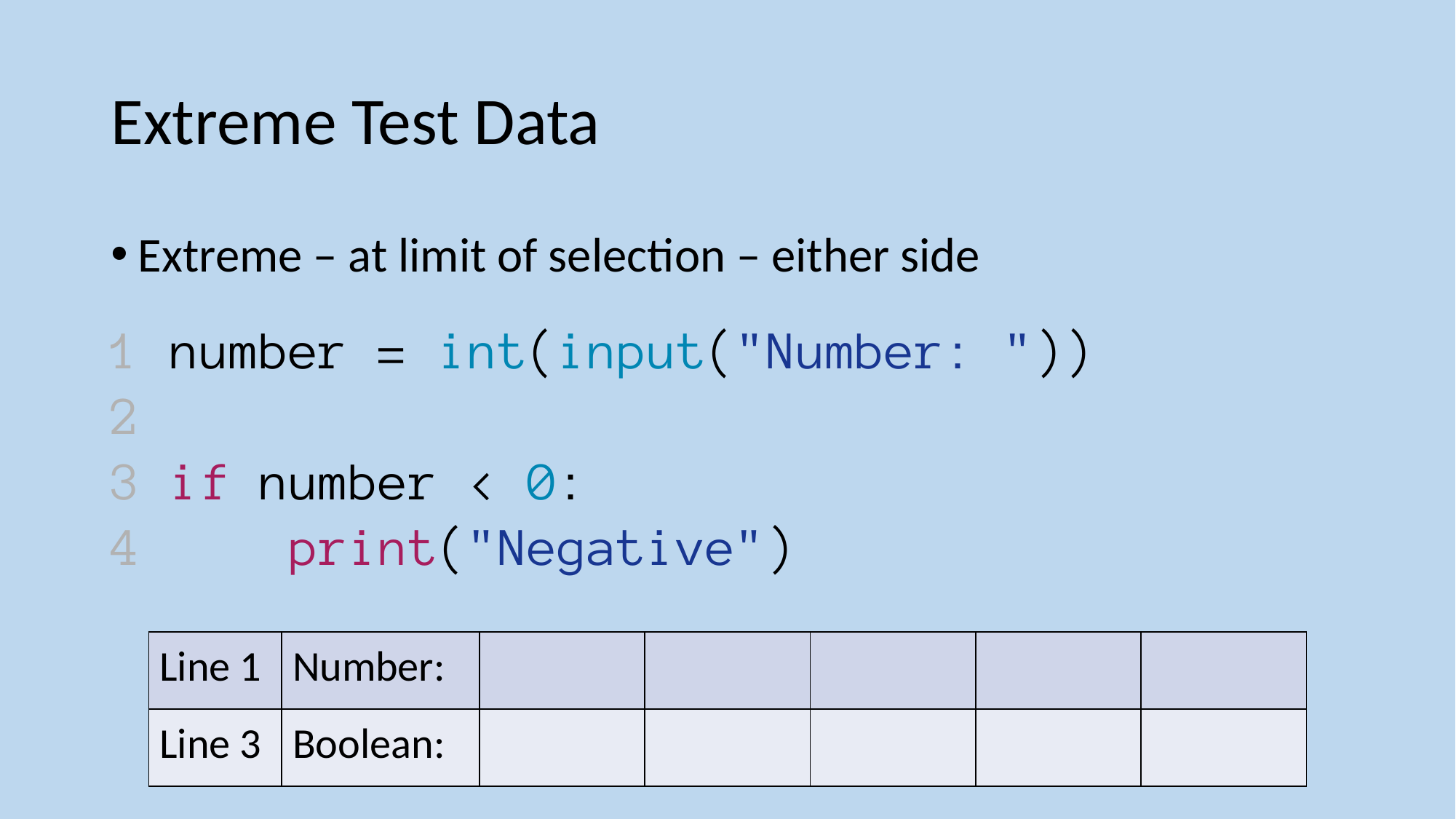

# Extreme Test Data
Extreme – at limit of selection – either side
1 number = int(input("Number: "))
2
3 if number < 0:
4     print("Negative")
| Line 1 | Number: |  |  |  |  |  |
| --- | --- | --- | --- | --- | --- | --- |
| Line 3 | Boolean: |  |  |  |  |  |